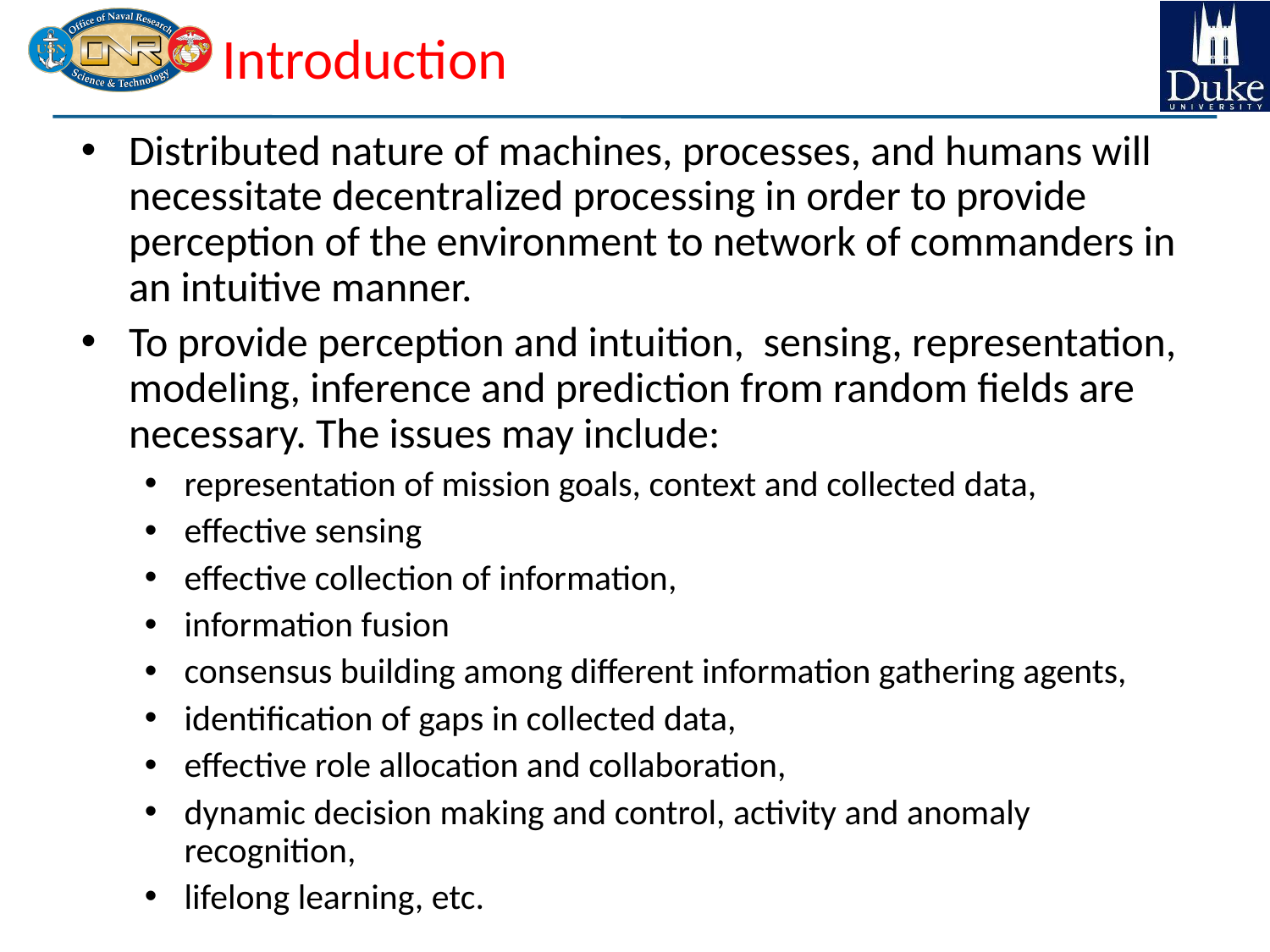

Introduction
Distributed nature of machines, processes, and humans will necessitate decentralized processing in order to provide perception of the environment to network of commanders in an intuitive manner.
To provide perception and intuition,  sensing, representation, modeling, inference and prediction from random fields are necessary. The issues may include:
representation of mission goals, context and collected data,
effective sensing
effective collection of information,
information fusion
consensus building among different information gathering agents,
identification of gaps in collected data,
effective role allocation and collaboration,
dynamic decision making and control, activity and anomaly recognition,
lifelong learning, etc.